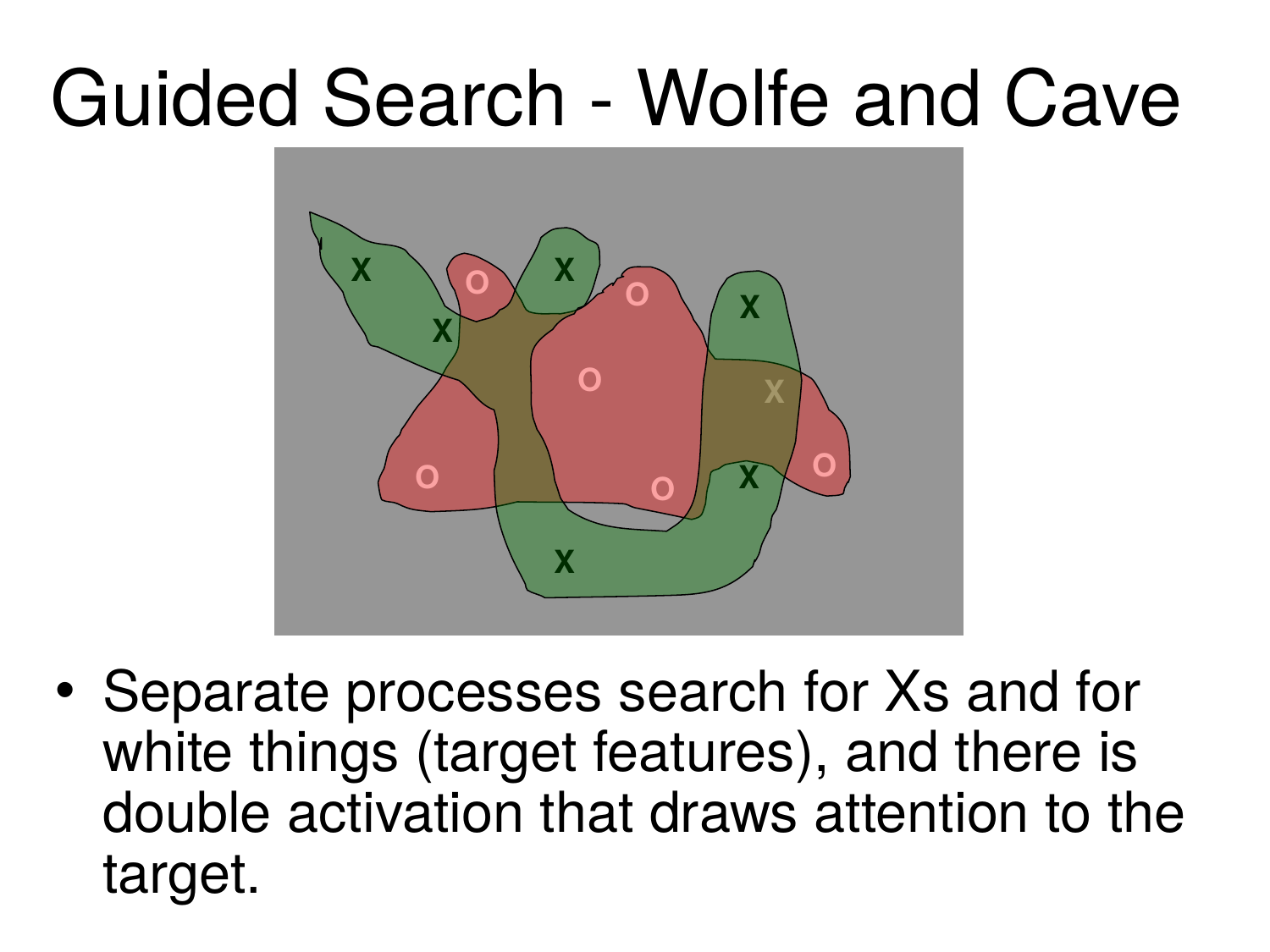

# Guided Search - Wolfe and Cave

X
X

O
O
X
X
O
X
O
O
X
O
X
Separate processes search for Xs and for white things (target features), and there is double activation that draws attention to the target.